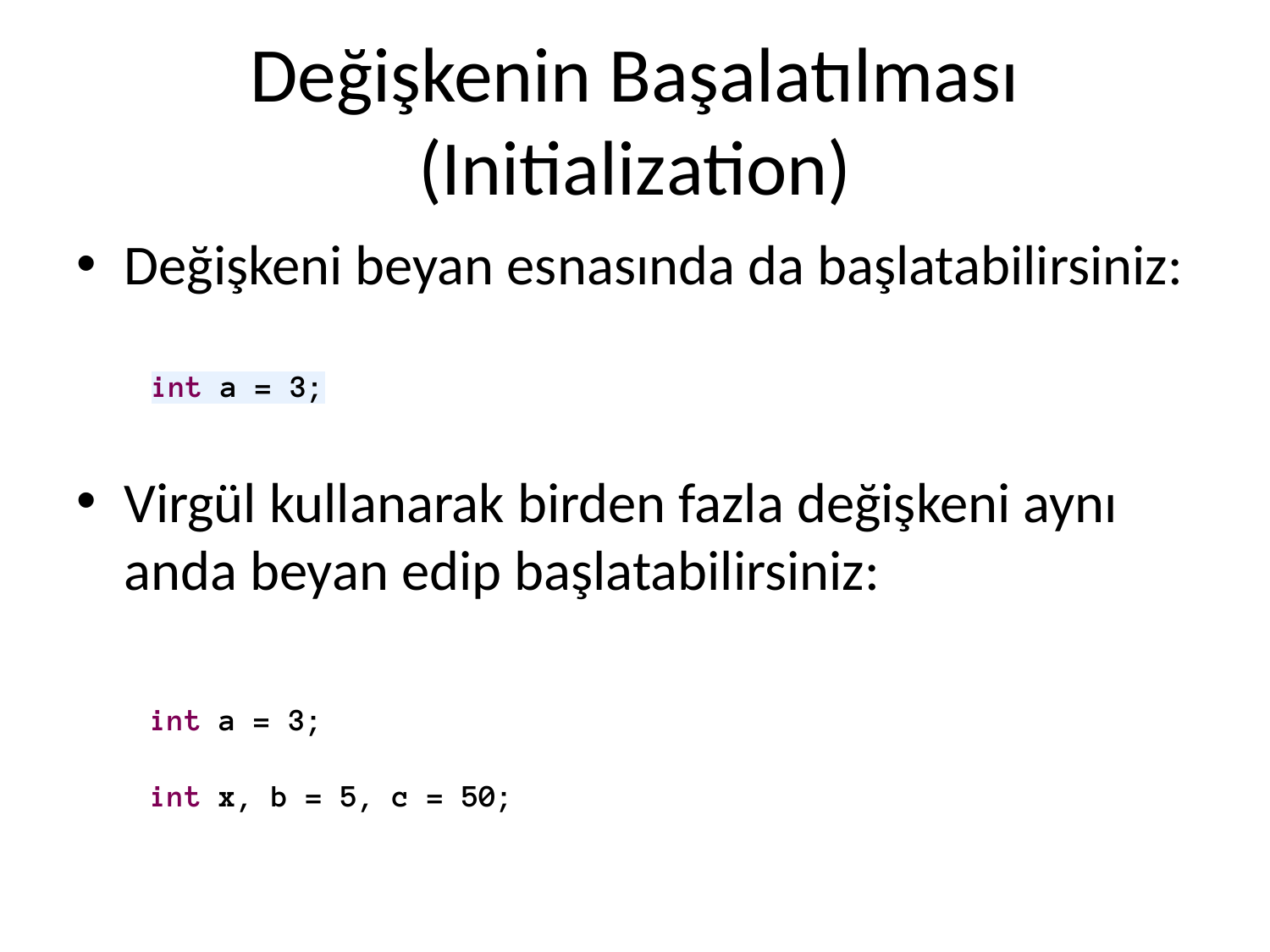

# Değişkenin Başalatılması (Initialization)
Değişkeni beyan esnasında da başlatabilirsiniz:

Virgül kullanarak birden fazla değişkeni aynı anda beyan edip başlatabilirsiniz:
int a = 3;
int a = 3;

int x, b = 5, c = 50;